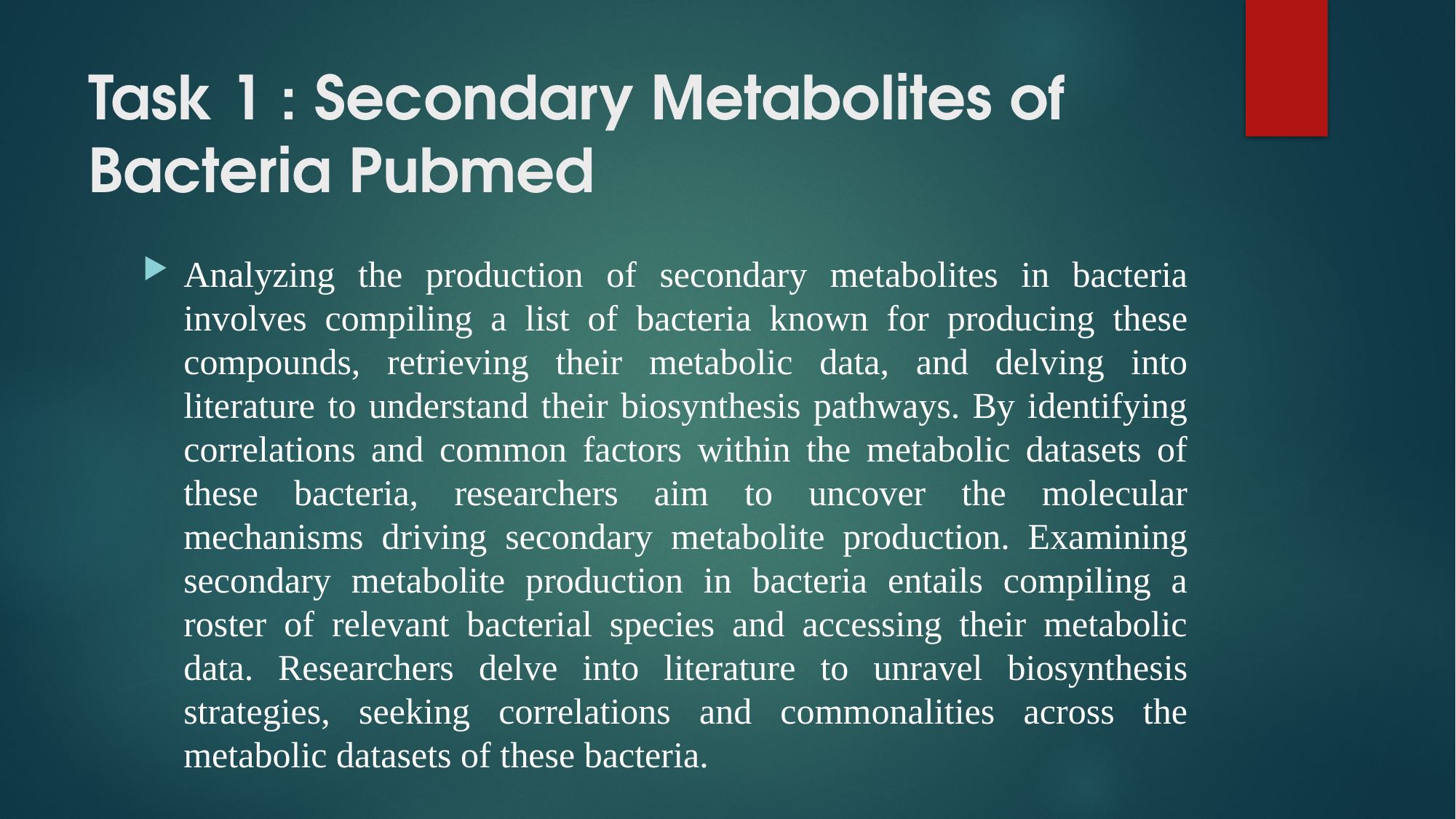

# Task 1 : Secondary Metabolites of Bacteria Pubmed
Analyzing the production of secondary metabolites in bacteria involves compiling a list of bacteria known for producing these compounds, retrieving their metabolic data, and delving into literature to understand their biosynthesis pathways. By identifying correlations and common factors within the metabolic datasets of these bacteria, researchers aim to uncover the molecular mechanisms driving secondary metabolite production. Examining secondary metabolite production in bacteria entails compiling a roster of relevant bacterial species and accessing their metabolic data. Researchers delve into literature to unravel biosynthesis strategies, seeking correlations and commonalities across the metabolic datasets of these bacteria.